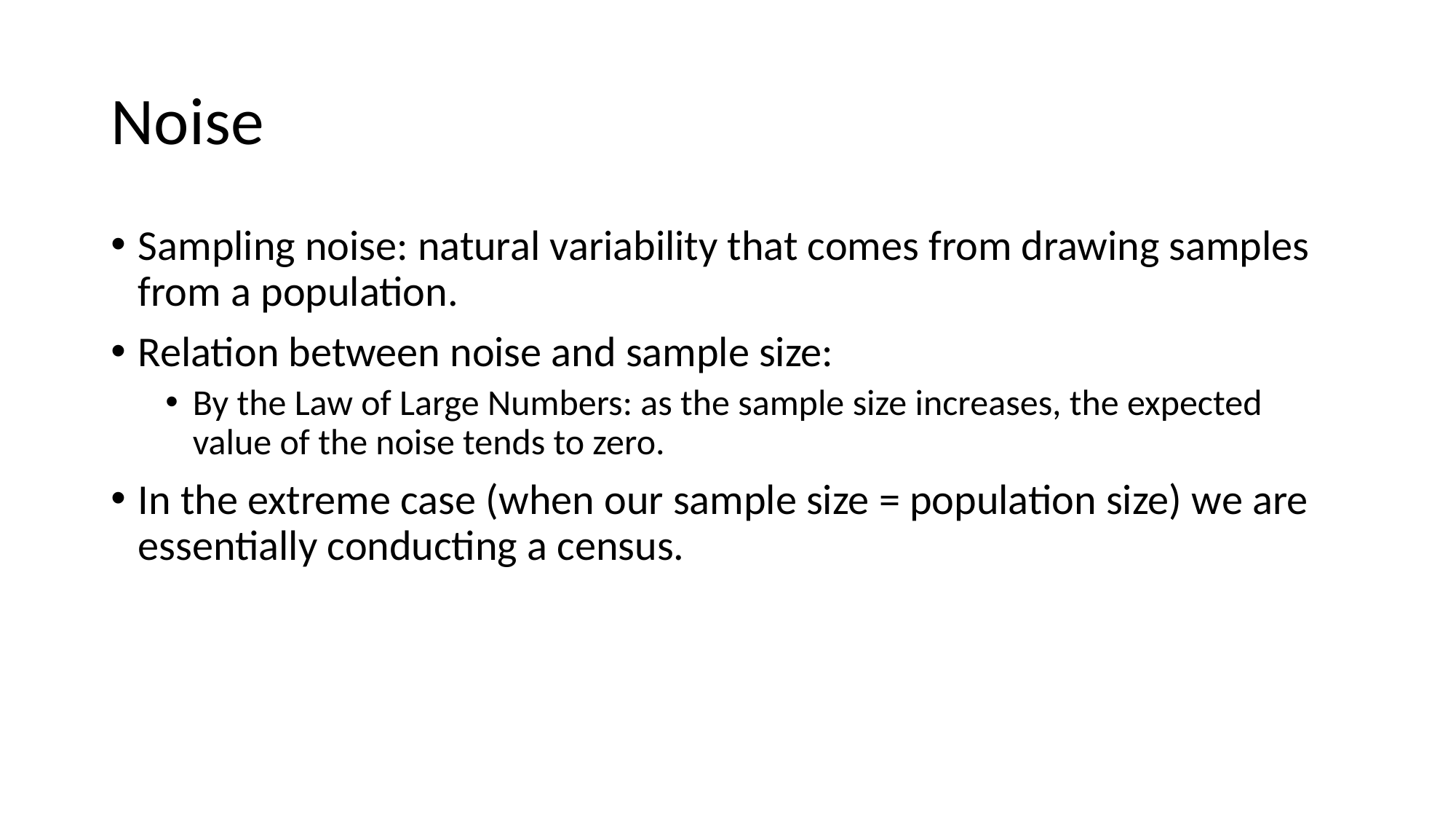

# Noise
Sampling noise: natural variability that comes from drawing samples from a population.
Relation between noise and sample size:
By the Law of Large Numbers: as the sample size increases, the expected value of the noise tends to zero.
In the extreme case (when our sample size = population size) we are essentially conducting a census.